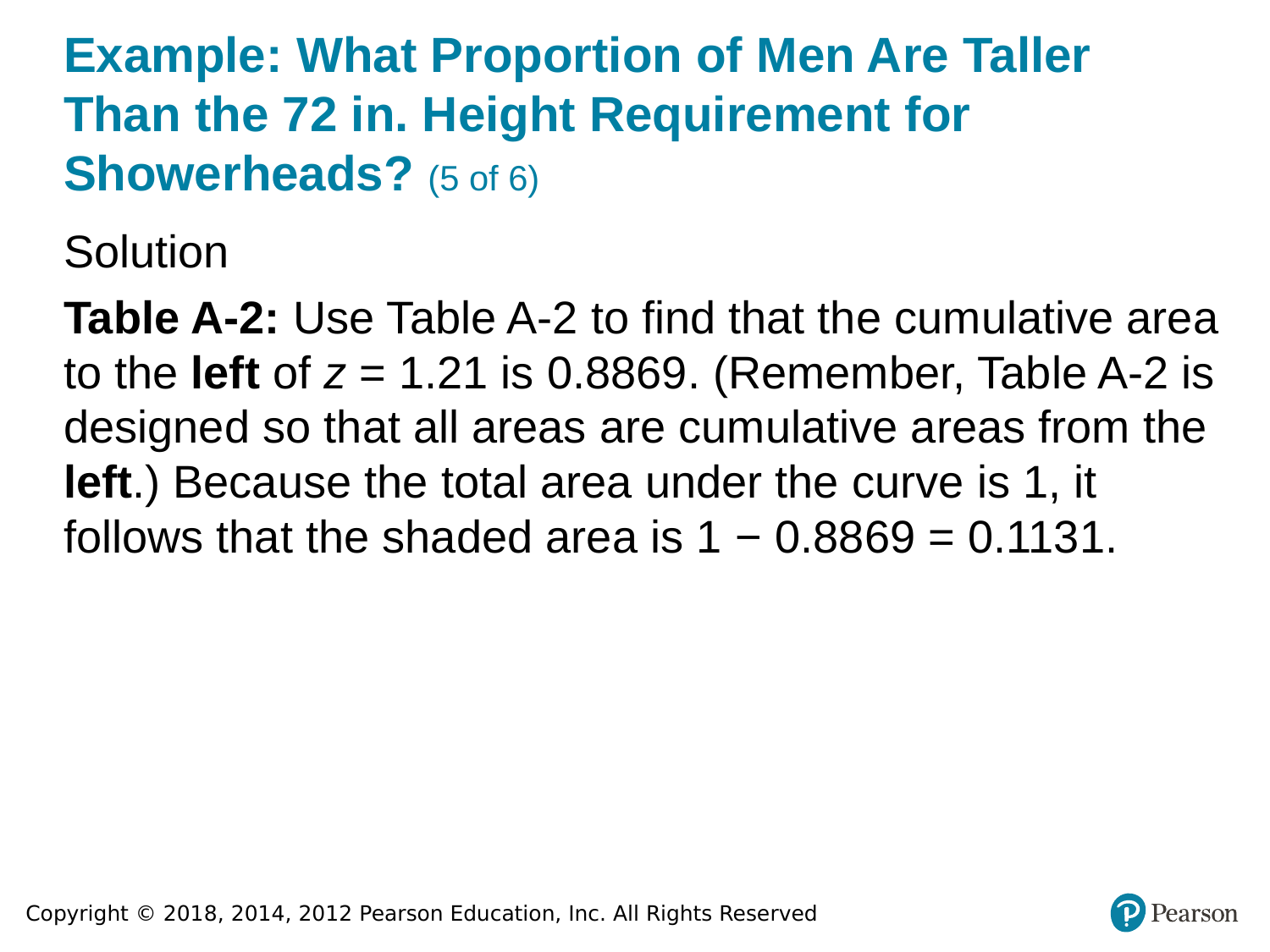

# Example: What Proportion of Men Are Taller Than the 72 in. Height Requirement for Showerheads? (5 of 6)
Solution
Table A-2: Use Table A-2 to find that the cumulative area to the left of z = 1.21 is 0.8869. (Remember, Table A-2 is designed so that all areas are cumulative areas from the left.) Because the total area under the curve is 1, it follows that the shaded area is 1 − 0.8869 = 0.1131.